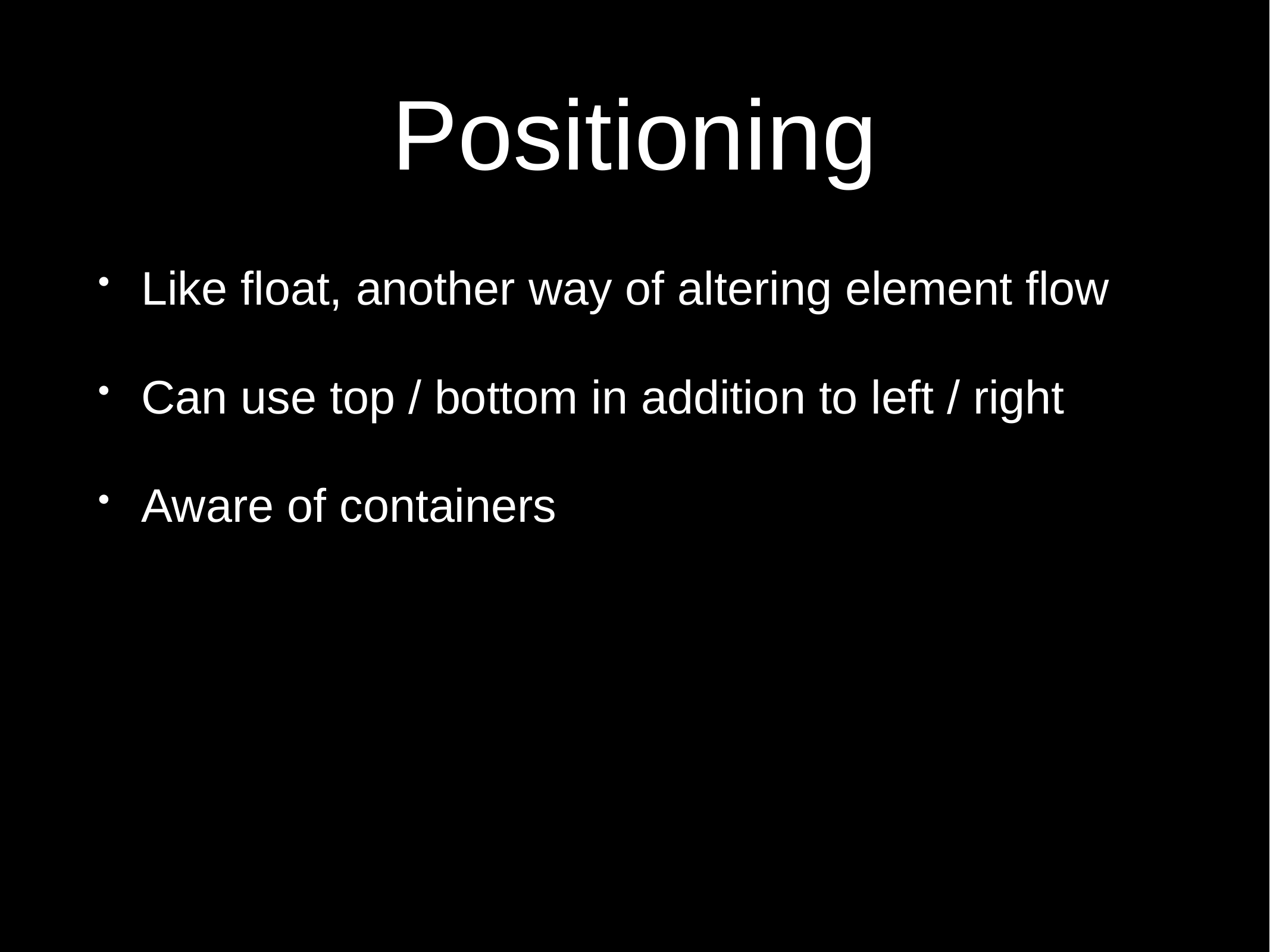

# Positioning
Like float, another way of altering element flow
Can use top / bottom in addition to left / right
Aware of containers